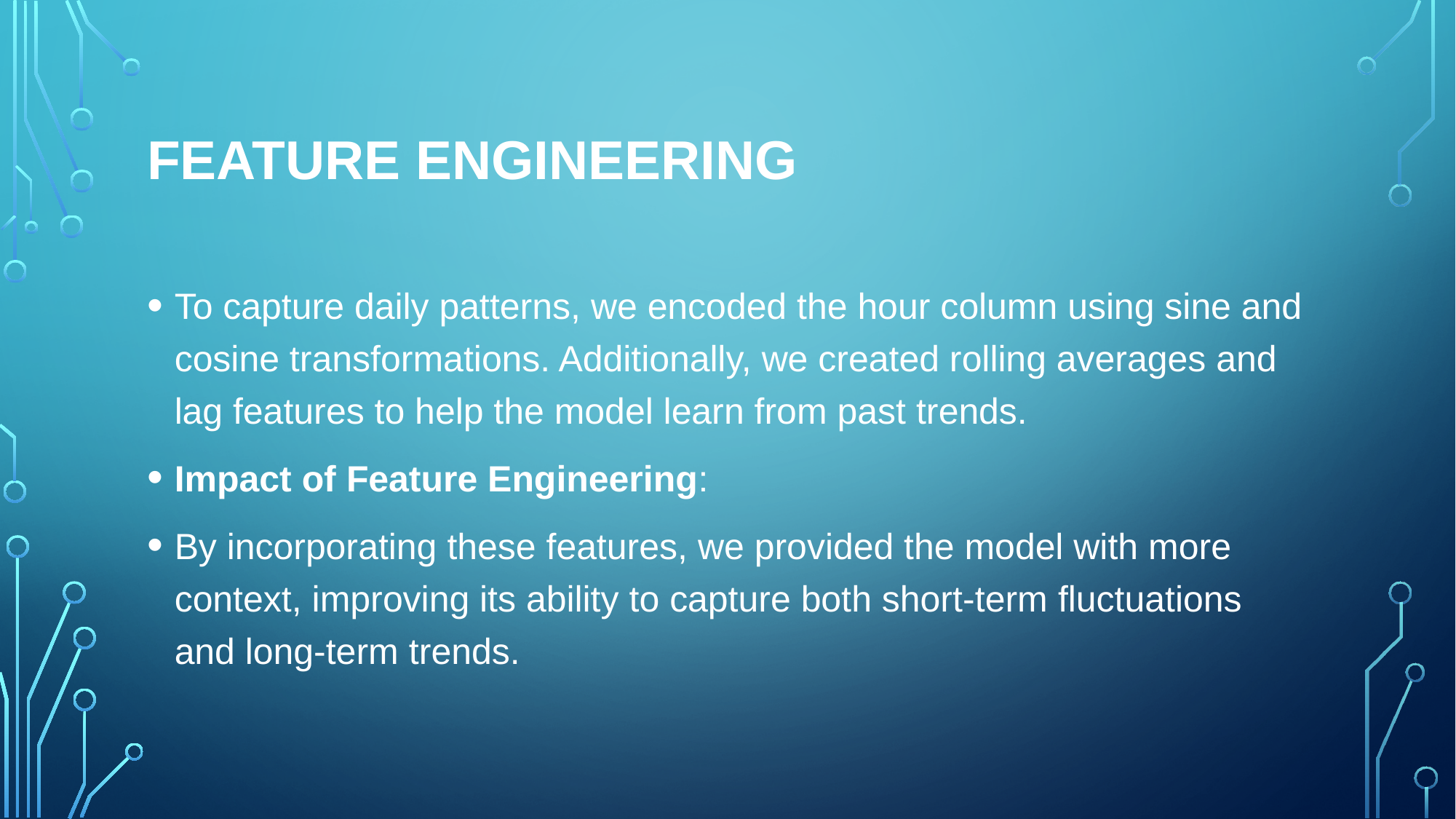

# Feature Engineering
To capture daily patterns, we encoded the hour column using sine and cosine transformations. Additionally, we created rolling averages and lag features to help the model learn from past trends.
Impact of Feature Engineering:
By incorporating these features, we provided the model with more context, improving its ability to capture both short-term fluctuations and long-term trends.